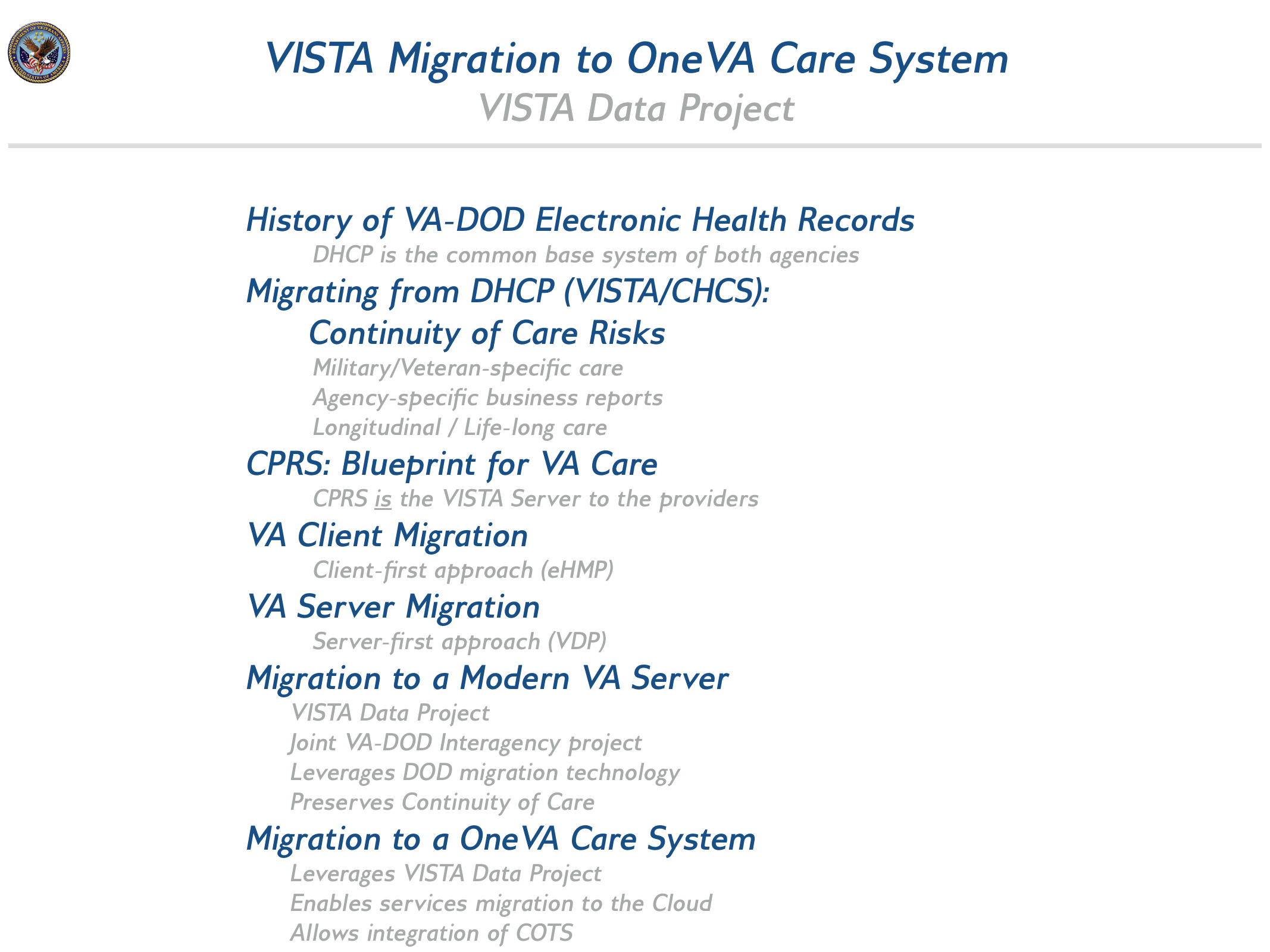

VISTA Migration to OneVA Care System
VISTA Data Project

History of VA-DOD Electronic Health Records
DHCP is the common base system of both agencies
Migrating from DHCP (VISTA/CHCS):
      Continuity of Care Risks
Military/Veteran-specific care
Agency-specific business reports
Longitudinal / Life-long care
CPRS: Blueprint for VA Care
CPRS is the VISTA Server to the providers
VA Client Migration
Client-first approach (eHMP)
VA Server Migration
Server-first approach (VDP)
Migration to a Modern VA Server
VISTA Data Project
Joint VA-DOD Interagency project
Leverages DOD migration technology
Preserves Continuity of Care
Migration to a OneVA Care System
Leverages VISTA Data Project
Enables services migration to the Cloud
Allows integration of COTS